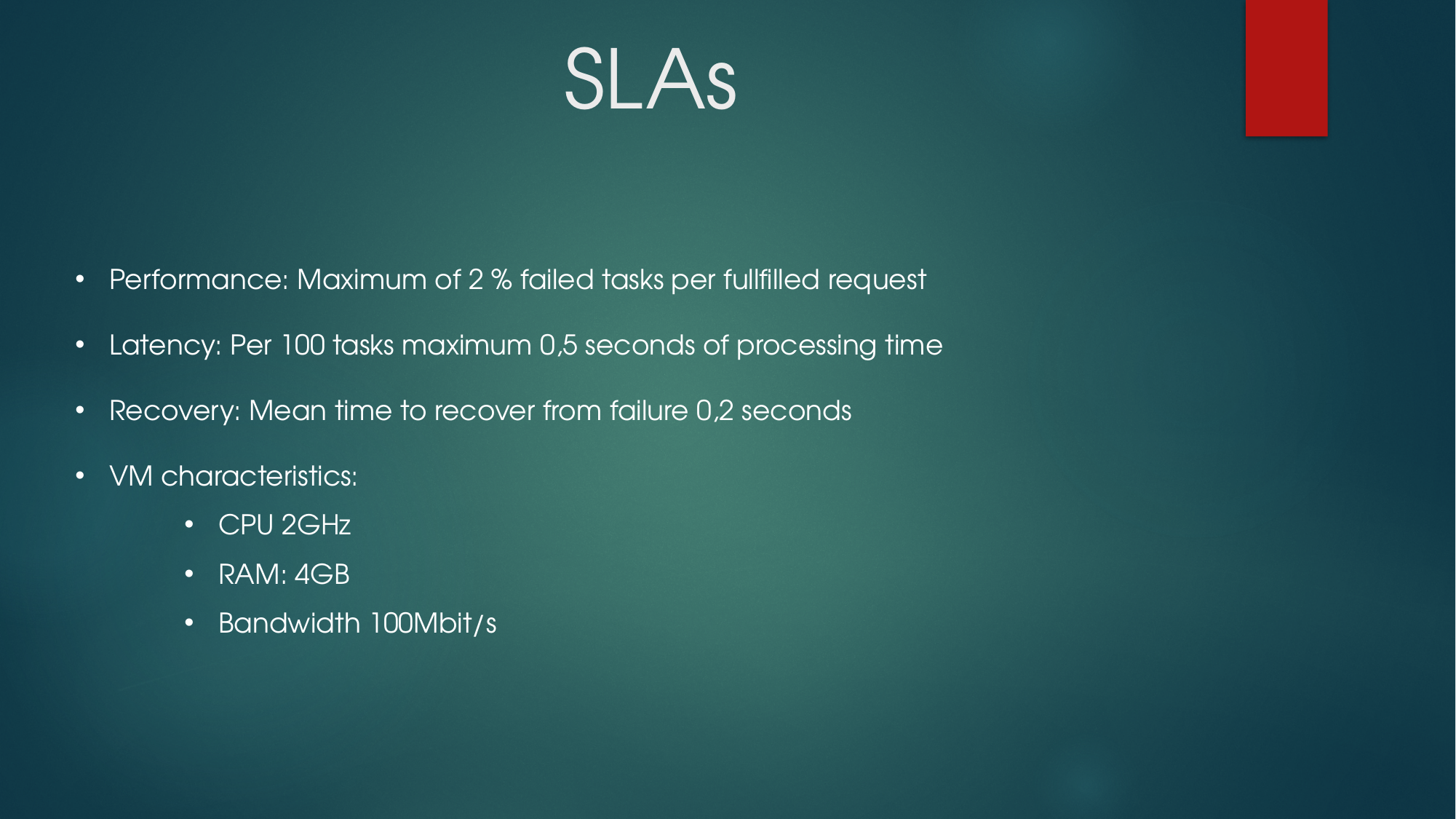

# SLAs
Performance: Maximum of 2 % failed tasks per fullfilled request

Latency: Per 100 tasks maximum 0,5 seconds of processing time

Recovery: Mean time to recover from failure 0,2 seconds

VM characteristics:
CPU 2GHz
RAM: 4GB
Bandwidth 100Mbit/s